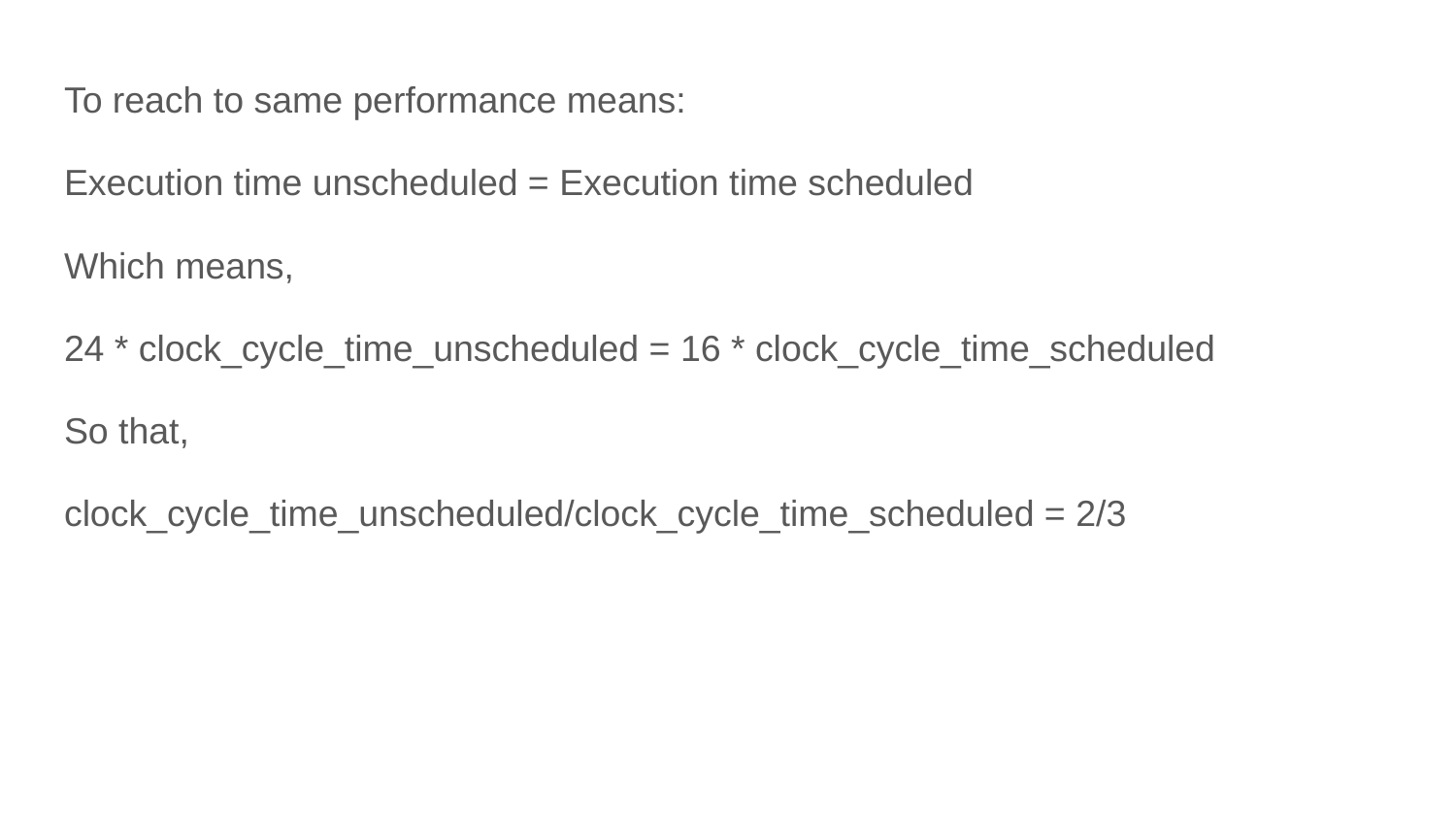

To reach to same performance means:
Execution time unscheduled = Execution time scheduled
Which means,
24 * clock_cycle_time_unscheduled = 16 * clock_cycle_time_scheduled
So that,
clock_cycle_time_unscheduled/clock_cycle_time_scheduled = 2/3